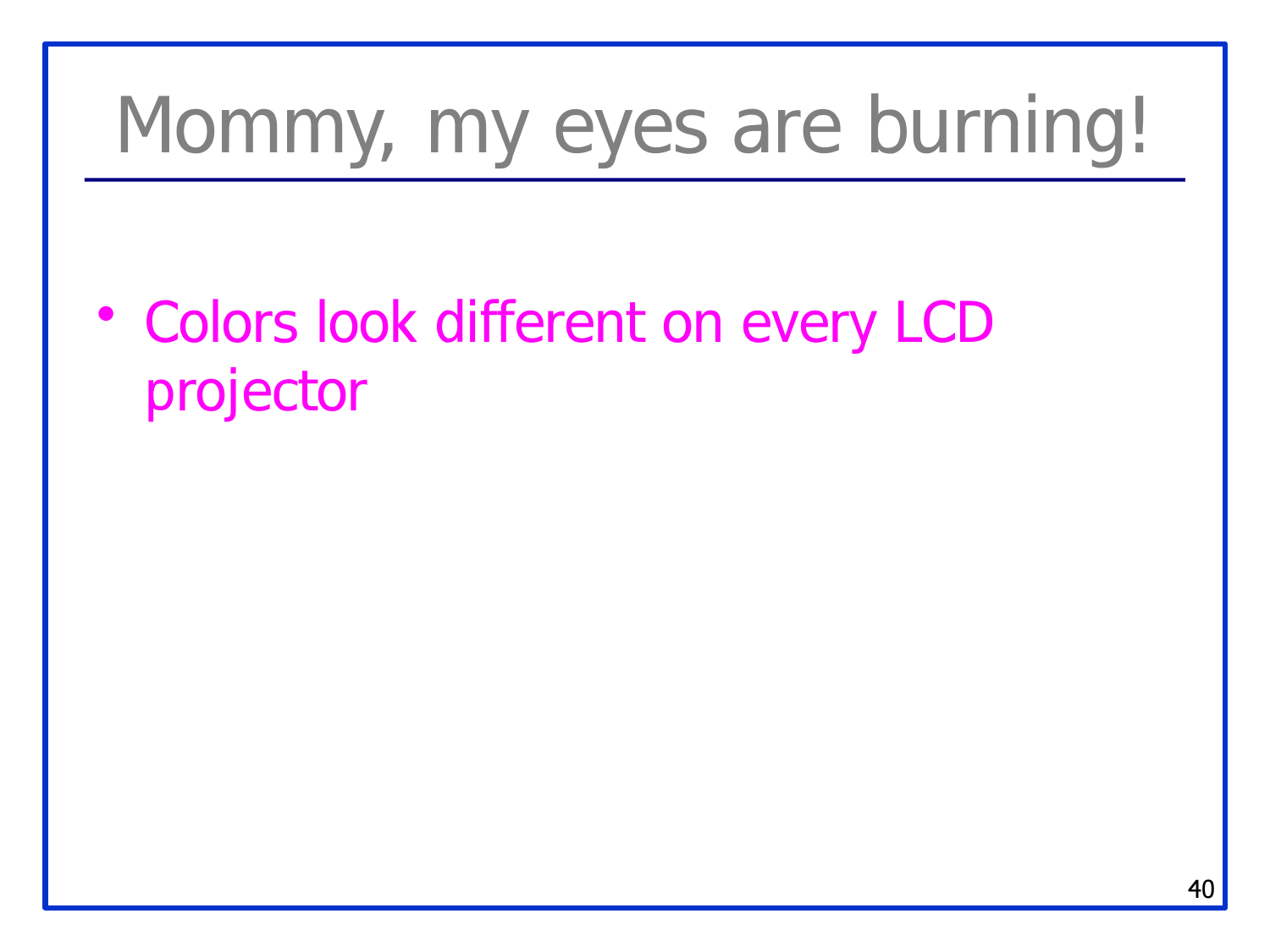

# Mommy, my eyes are burning!
Can you look at this for 45 minutes?
Colors look different on every LCD projector
Colors look different between transparencies and projector

Side note: if printing slides, may want to choose white background to save ink!
40